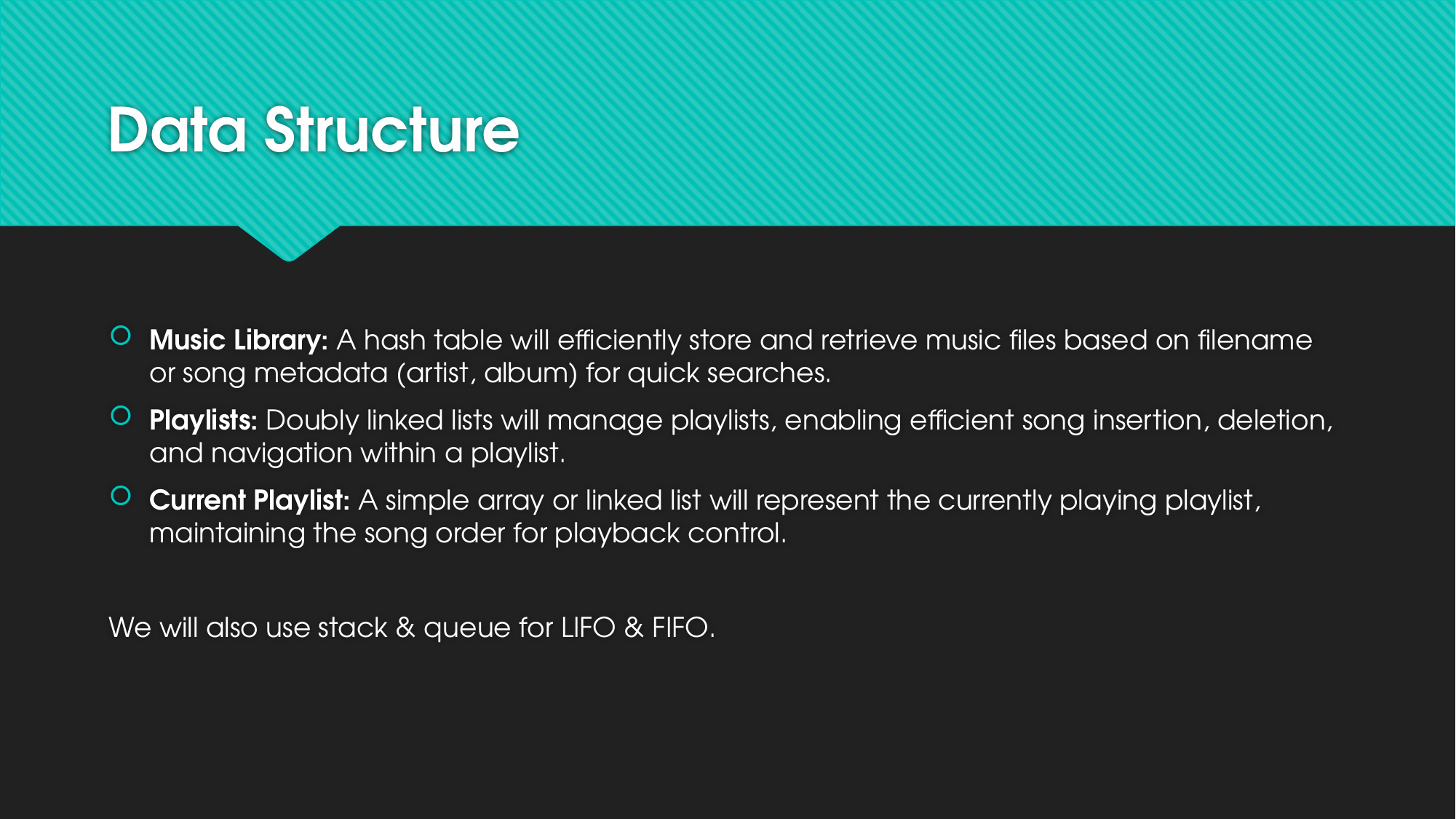

# Data Structure
Music Library: A hash table will efficiently store and retrieve music files based on filename or song metadata (artist, album) for quick searches.
Playlists: Doubly linked lists will manage playlists, enabling efficient song insertion, deletion, and navigation within a playlist.
Current Playlist: A simple array or linked list will represent the currently playing playlist, maintaining the song order for playback control.

We will also use stack & queue for LIFO & FIFO.